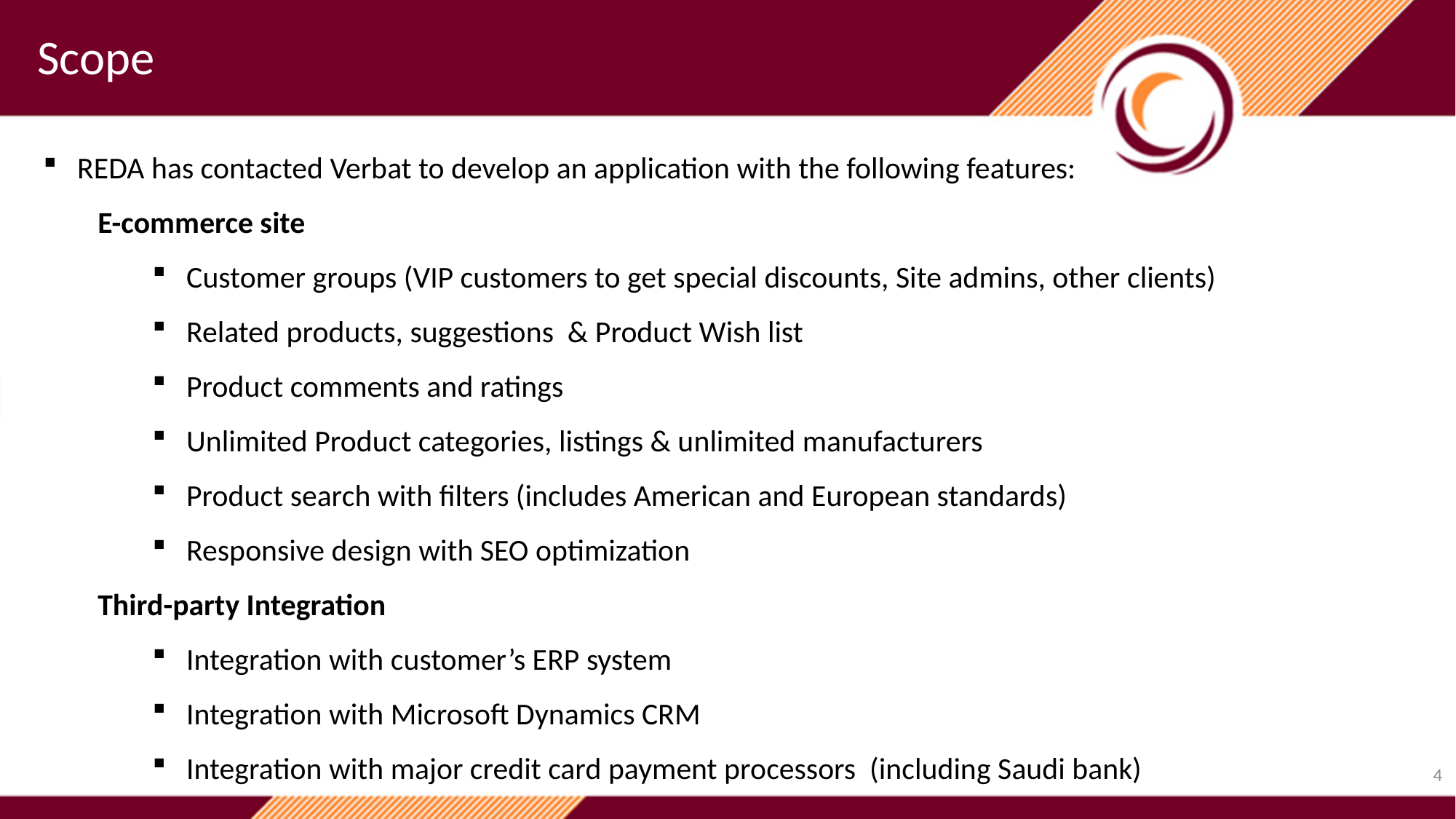

Scope
REDA has contacted Verbat to develop an application with the following features:
E-commerce site
Customer groups (VIP customers to get special discounts, Site admins, other clients)
Related products, suggestions  & Product Wish list
Product comments and ratings
Unlimited Product categories, listings & unlimited manufacturers
Product search with filters (includes American and European standards)
Responsive design with SEO optimization
Third-party Integration
Integration with customer’s ERP system
Integration with Microsoft Dynamics CRM
Integration with major credit card payment processors  (including Saudi bank)
4